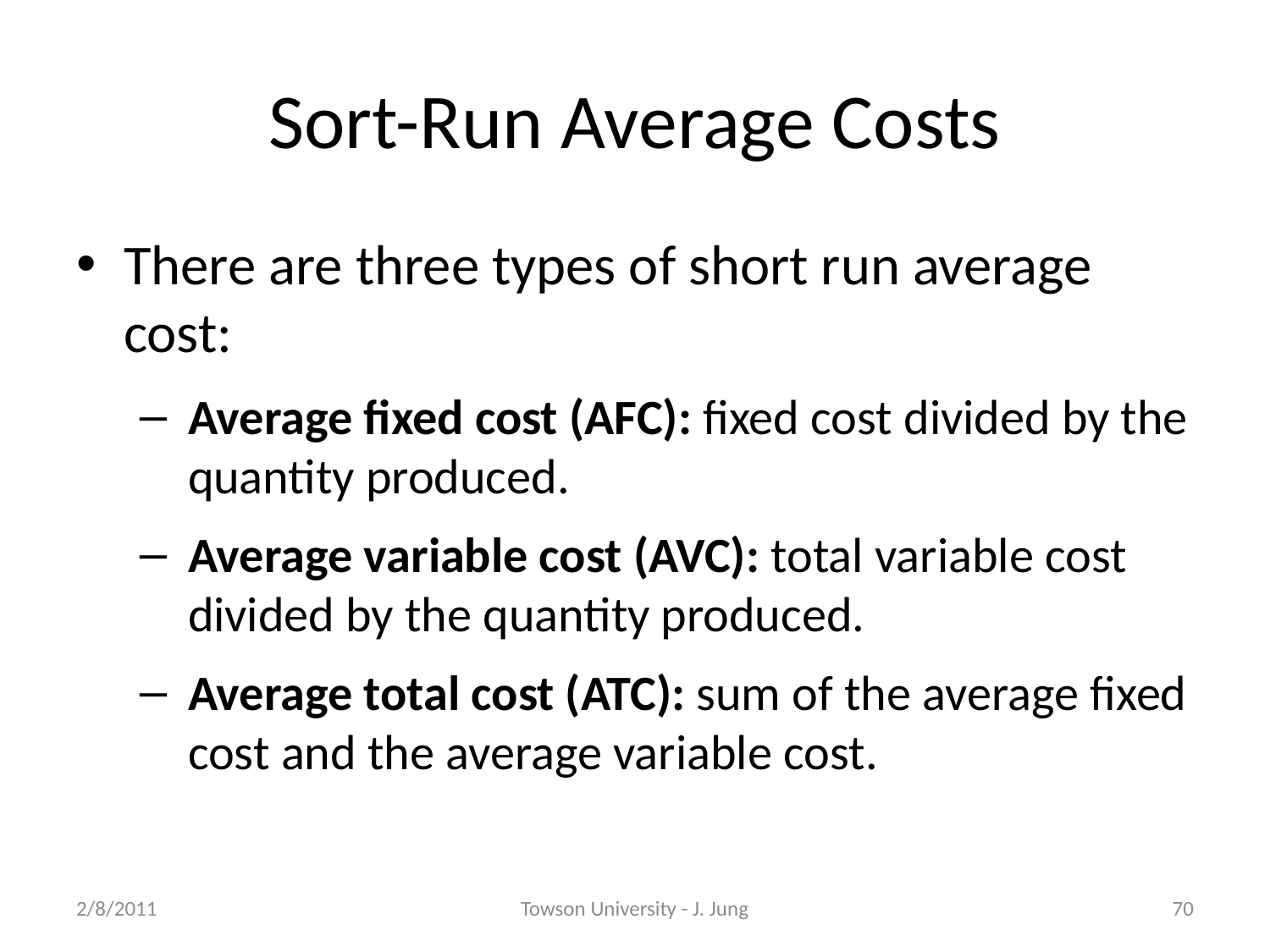

# Sort-Run Average Costs
There are three types of short run average cost:
Average fixed cost (AFC): fixed cost divided by the quantity produced.
Average variable cost (AVC): total variable cost divided by the quantity produced.
Average total cost (ATC): sum of the average fixed cost and the average variable cost.
2/8/2011
Towson University - J. Jung
70